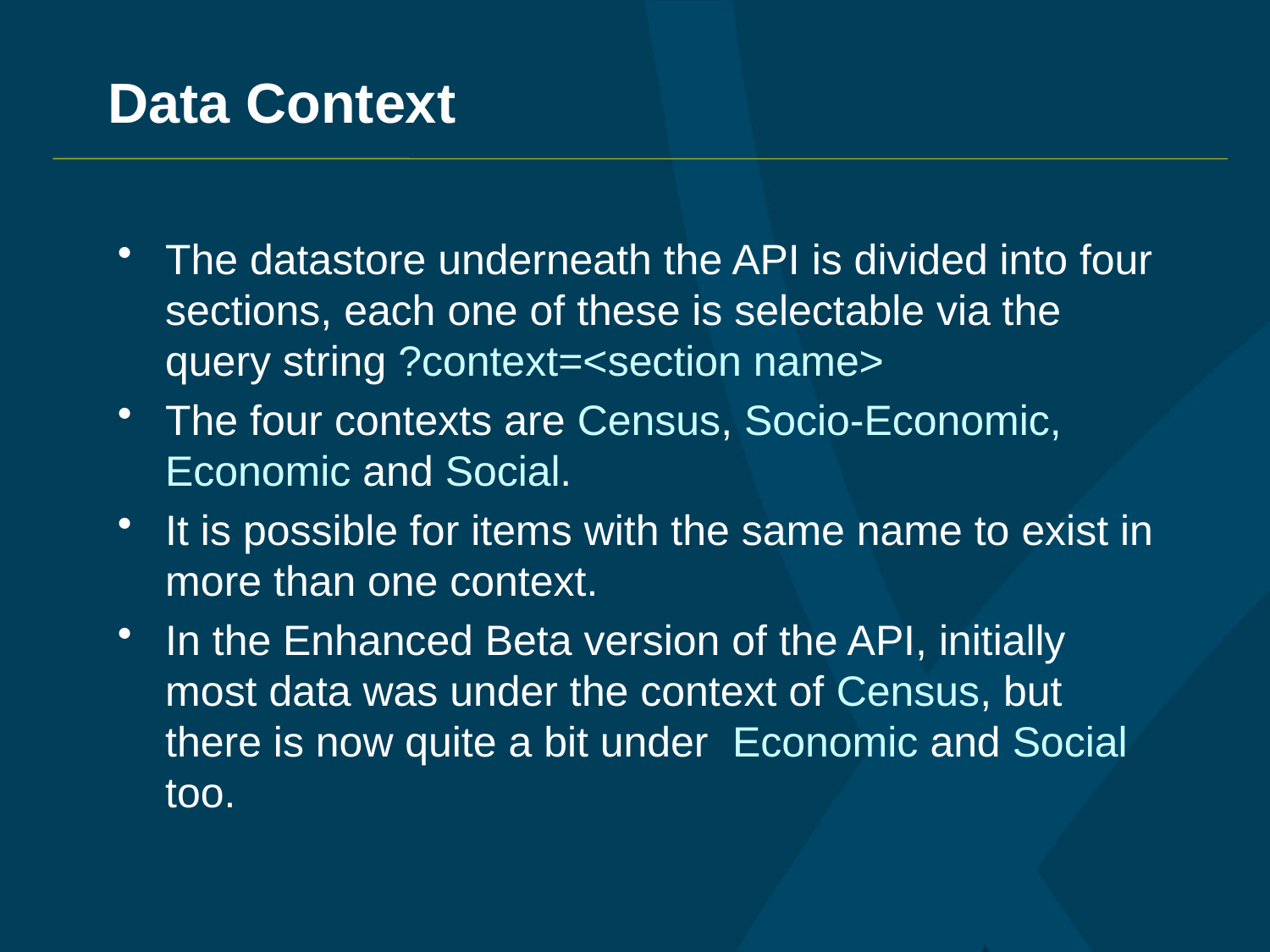

# Data Context
The datastore underneath the API is divided into four sections, each one of these is selectable via the query string ?context=<section name>
The four contexts are Census, Socio-Economic, Economic and Social.
It is possible for items with the same name to exist in more than one context.
In the Enhanced Beta version of the API, initially most data was under the context of Census, but there is now quite a bit under  Economic and Social too.